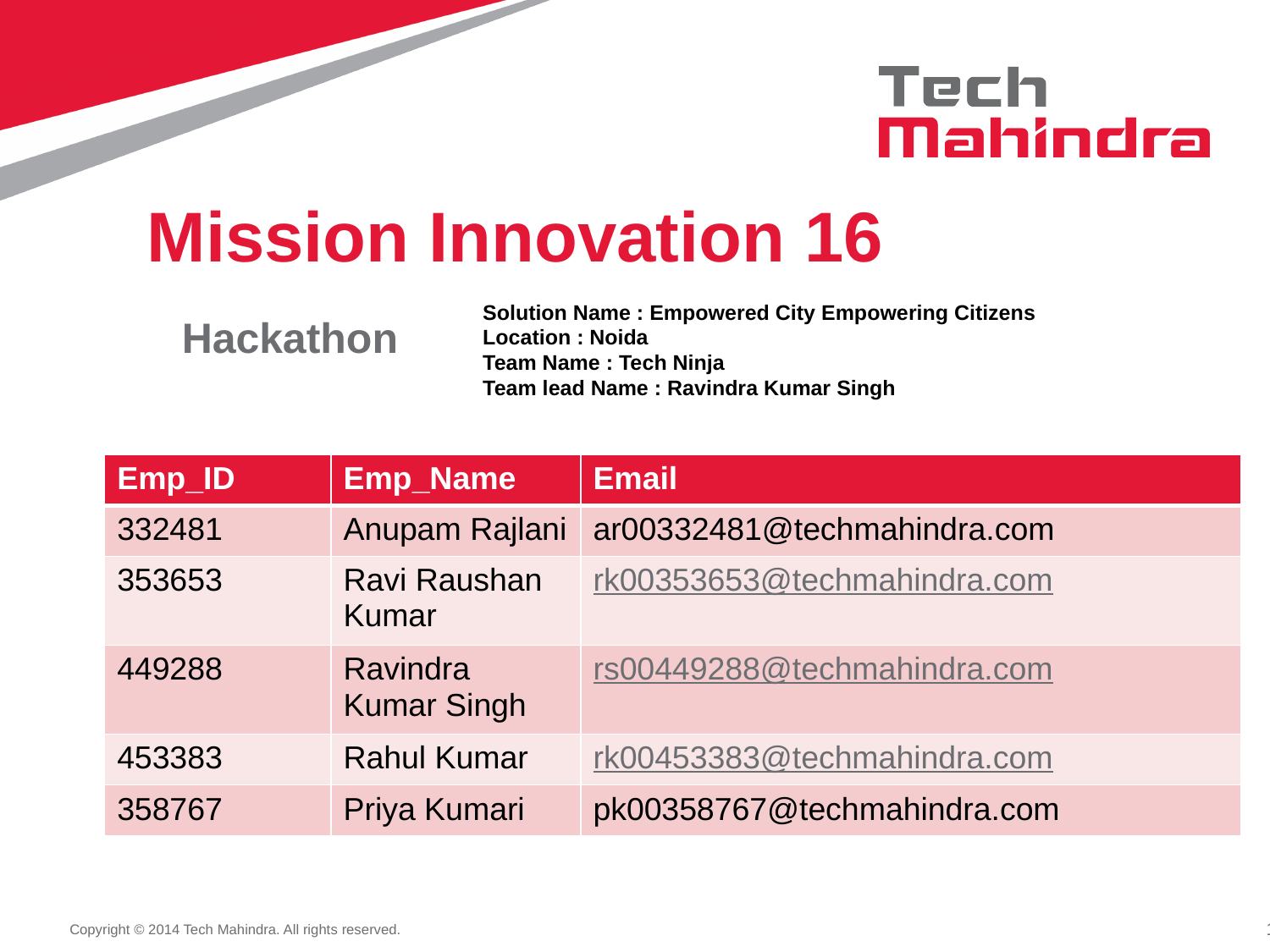

# Mission Innovation 16
Solution Name : Empowered City Empowering Citizens
Location : Noida
Team Name : Tech Ninja
Team lead Name : Ravindra Kumar Singh
Hackathon
| Emp\_ID | Emp\_Name | Email |
| --- | --- | --- |
| 332481 | Anupam Rajlani | ar00332481@techmahindra.com |
| 353653 | Ravi Raushan Kumar | rk00353653@techmahindra.com |
| 449288 | Ravindra Kumar Singh | rs00449288@techmahindra.com |
| 453383 | Rahul Kumar | rk00453383@techmahindra.com |
| 358767 | Priya Kumari | pk00358767@techmahindra.com |